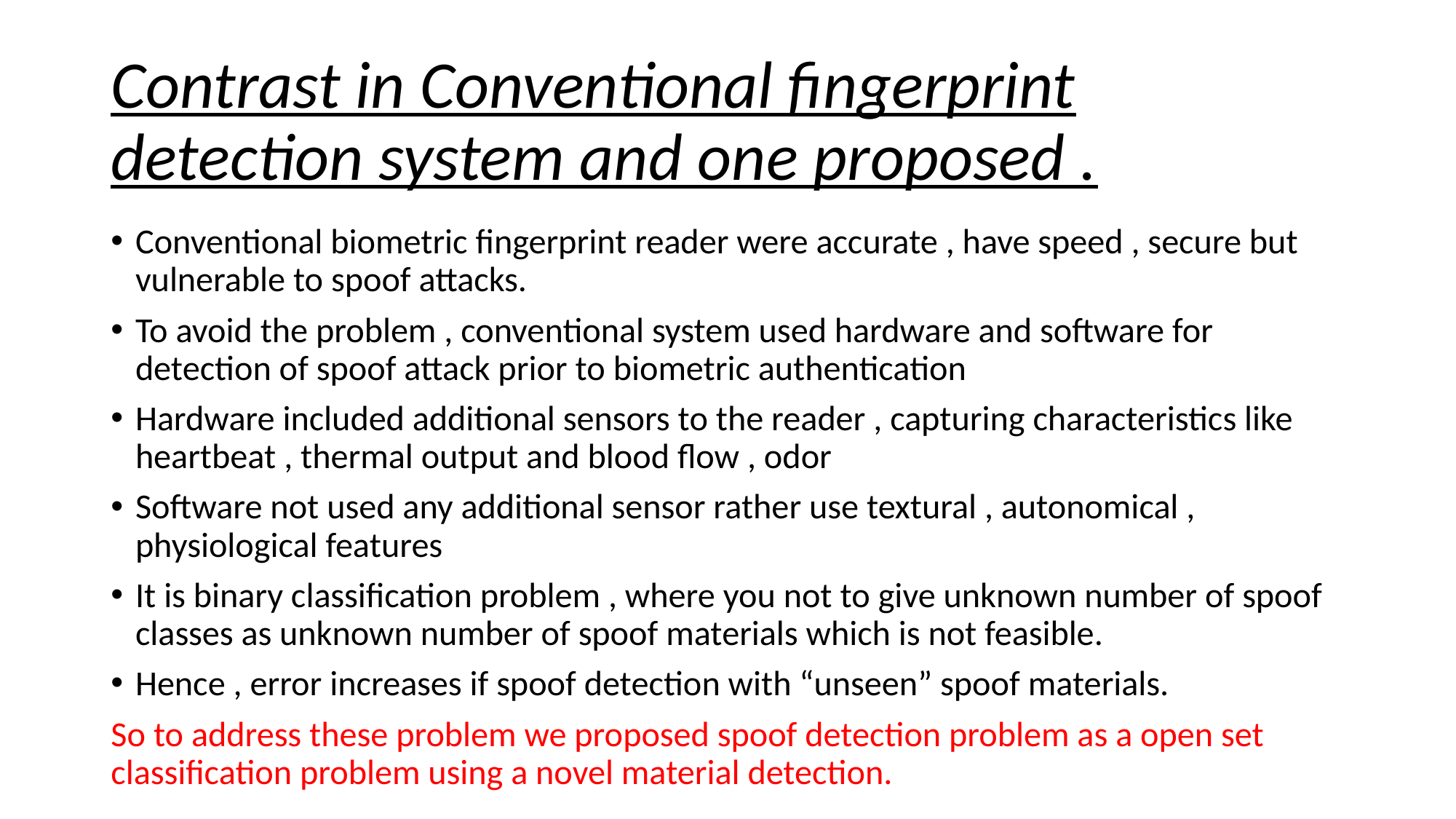

# Contrast in Conventional fingerprint detection system and one proposed .
Conventional biometric fingerprint reader were accurate , have speed , secure but vulnerable to spoof attacks.
To avoid the problem , conventional system used hardware and software for detection of spoof attack prior to biometric authentication
Hardware included additional sensors to the reader , capturing characteristics like heartbeat , thermal output and blood flow , odor
Software not used any additional sensor rather use textural , autonomical , physiological features
It is binary classification problem , where you not to give unknown number of spoof classes as unknown number of spoof materials which is not feasible.
Hence , error increases if spoof detection with “unseen” spoof materials.
So to address these problem we proposed spoof detection problem as a open set classification problem using a novel material detection.